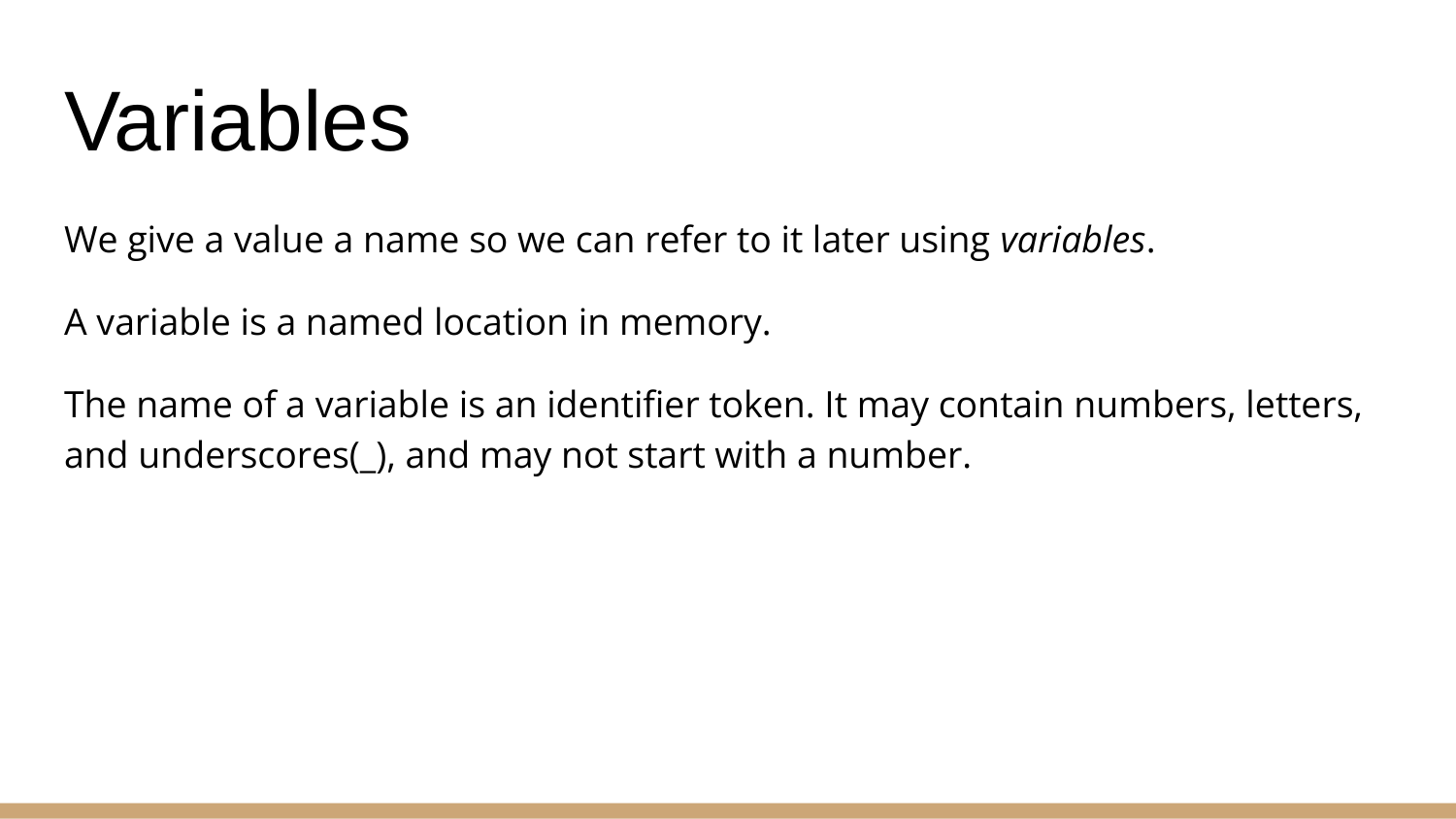

# Variables
We give a value a name so we can refer to it later using variables.
A variable is a named location in memory.
The name of a variable is an identifier token. It may contain numbers, letters, and underscores(_), and may not start with a number.